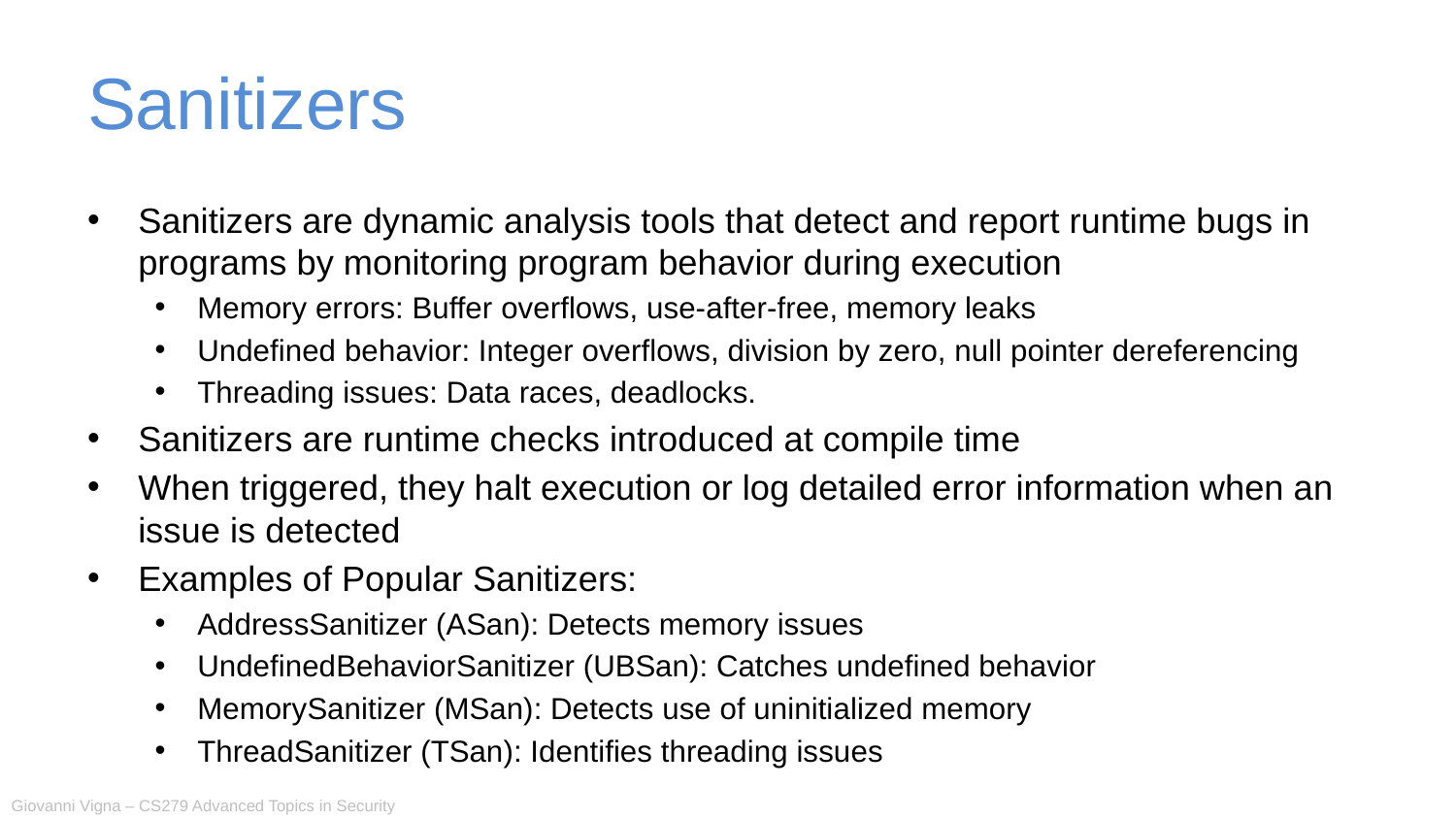

# Sanitizers
Sanitizers are dynamic analysis tools that detect and report runtime bugs in programs by monitoring program behavior during execution
Memory errors: Buffer overflows, use-after-free, memory leaks
Undefined behavior: Integer overflows, division by zero, null pointer dereferencing
Threading issues: Data races, deadlocks.
Sanitizers are runtime checks introduced at compile time
When triggered, they halt execution or log detailed error information when an issue is detected
Examples of Popular Sanitizers:
AddressSanitizer (ASan): Detects memory issues
UndefinedBehaviorSanitizer (UBSan): Catches undefined behavior
MemorySanitizer (MSan): Detects use of uninitialized memory
ThreadSanitizer (TSan): Identifies threading issues